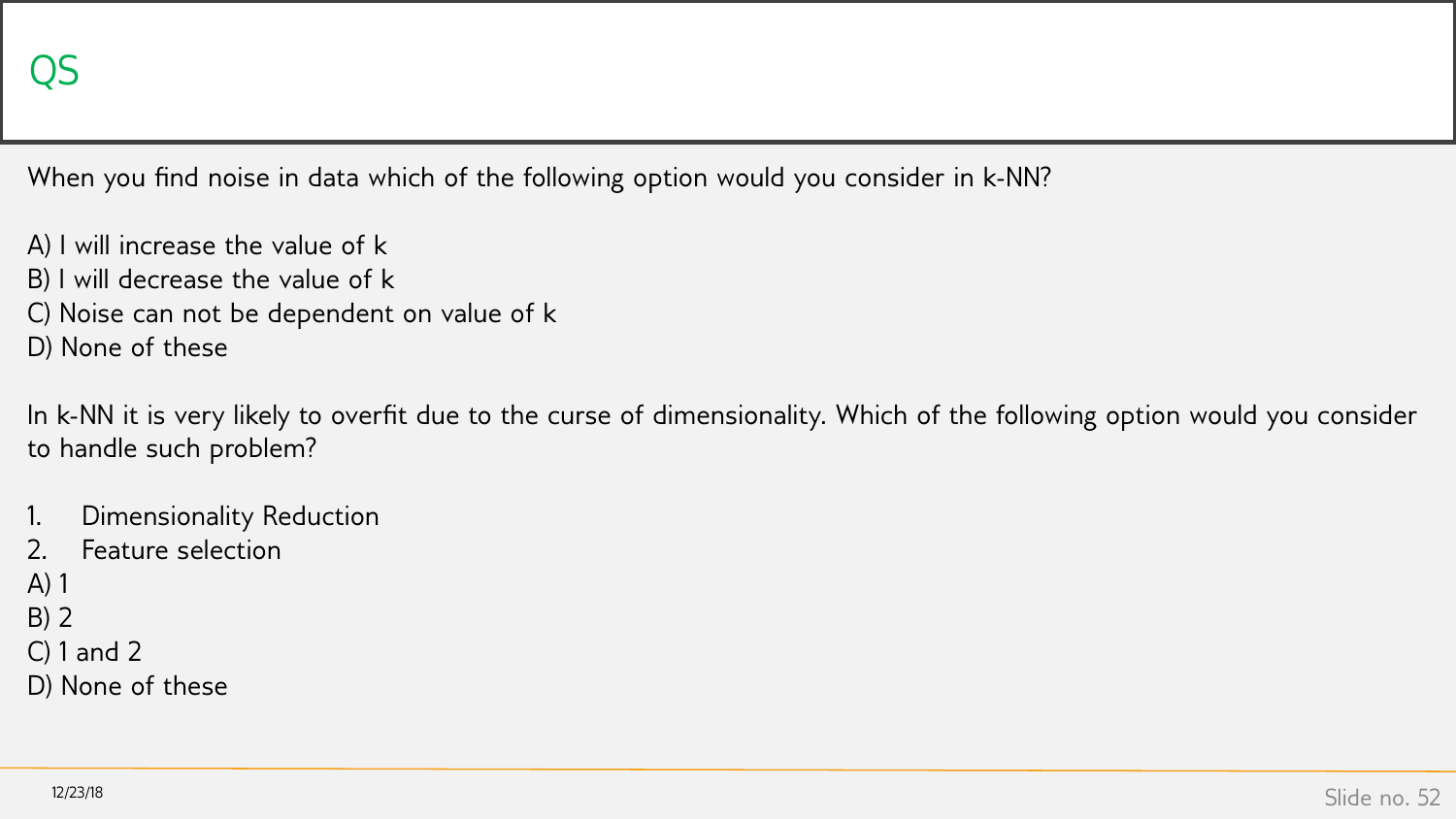

# QS
When you find noise in data which of the following option would you consider in k-NN?

A) I will increase the value of k
B) I will decrease the value of k
C) Noise can not be dependent on value of k
D) None of these

In k-NN it is very likely to overfit due to the curse of dimensionality. Which of the following option would you consider to handle such problem?

Dimensionality Reduction
Feature selection
A) 1
B) 2
C) 1 and 2
D) None of these
12/23/18
Slide no. 52